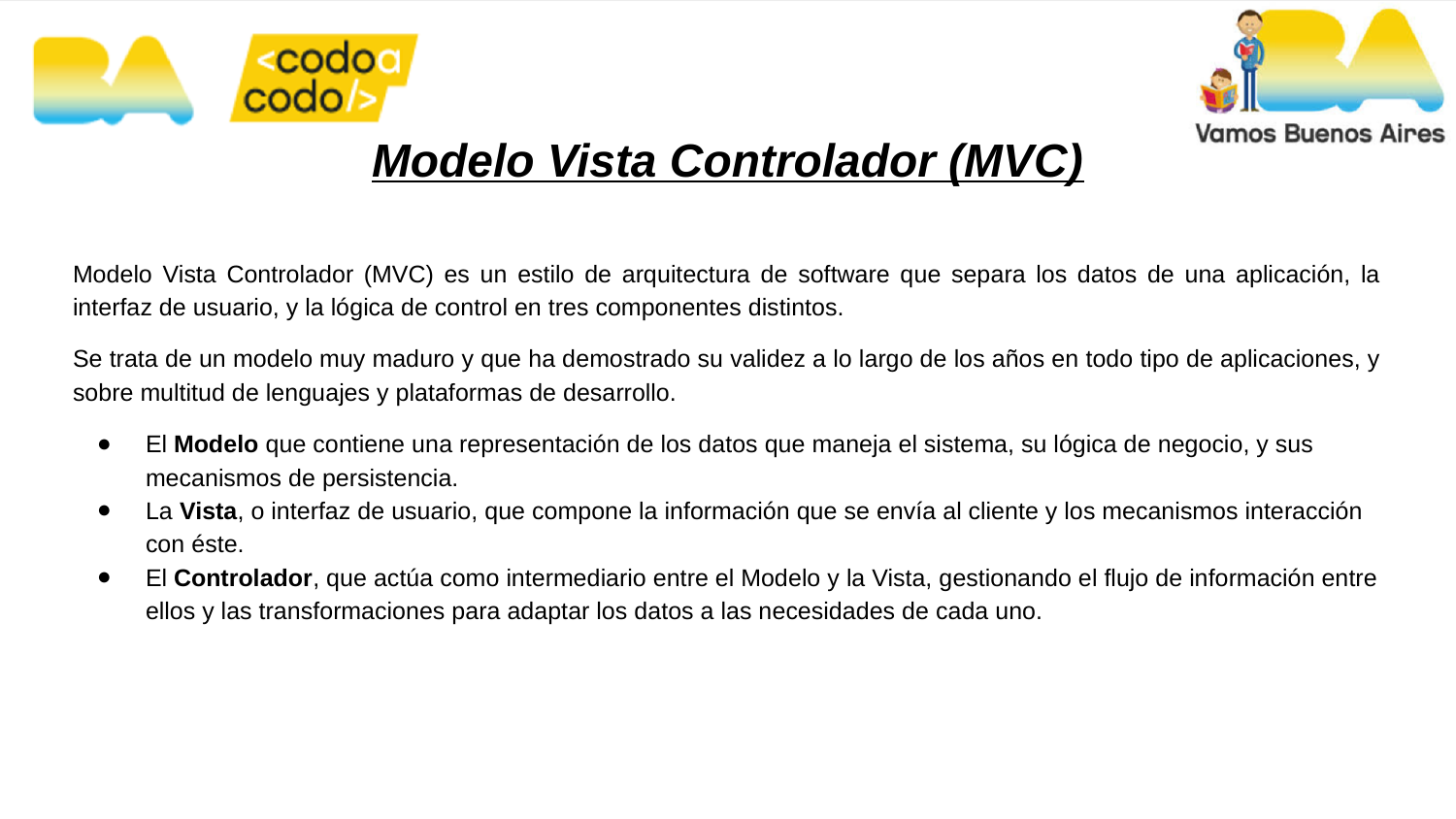

# Modelo Vista Controlador (MVC)
Modelo Vista Controlador (MVC) es un estilo de arquitectura de software que separa los datos de una aplicación, la interfaz de usuario, y la lógica de control en tres componentes distintos.
Se trata de un modelo muy maduro y que ha demostrado su validez a lo largo de los años en todo tipo de aplicaciones, y sobre multitud de lenguajes y plataformas de desarrollo.
El Modelo que contiene una representación de los datos que maneja el sistema, su lógica de negocio, y sus mecanismos de persistencia.
La Vista, o interfaz de usuario, que compone la información que se envía al cliente y los mecanismos interacción con éste.
El Controlador, que actúa como intermediario entre el Modelo y la Vista, gestionando el flujo de información entre ellos y las transformaciones para adaptar los datos a las necesidades de cada uno.